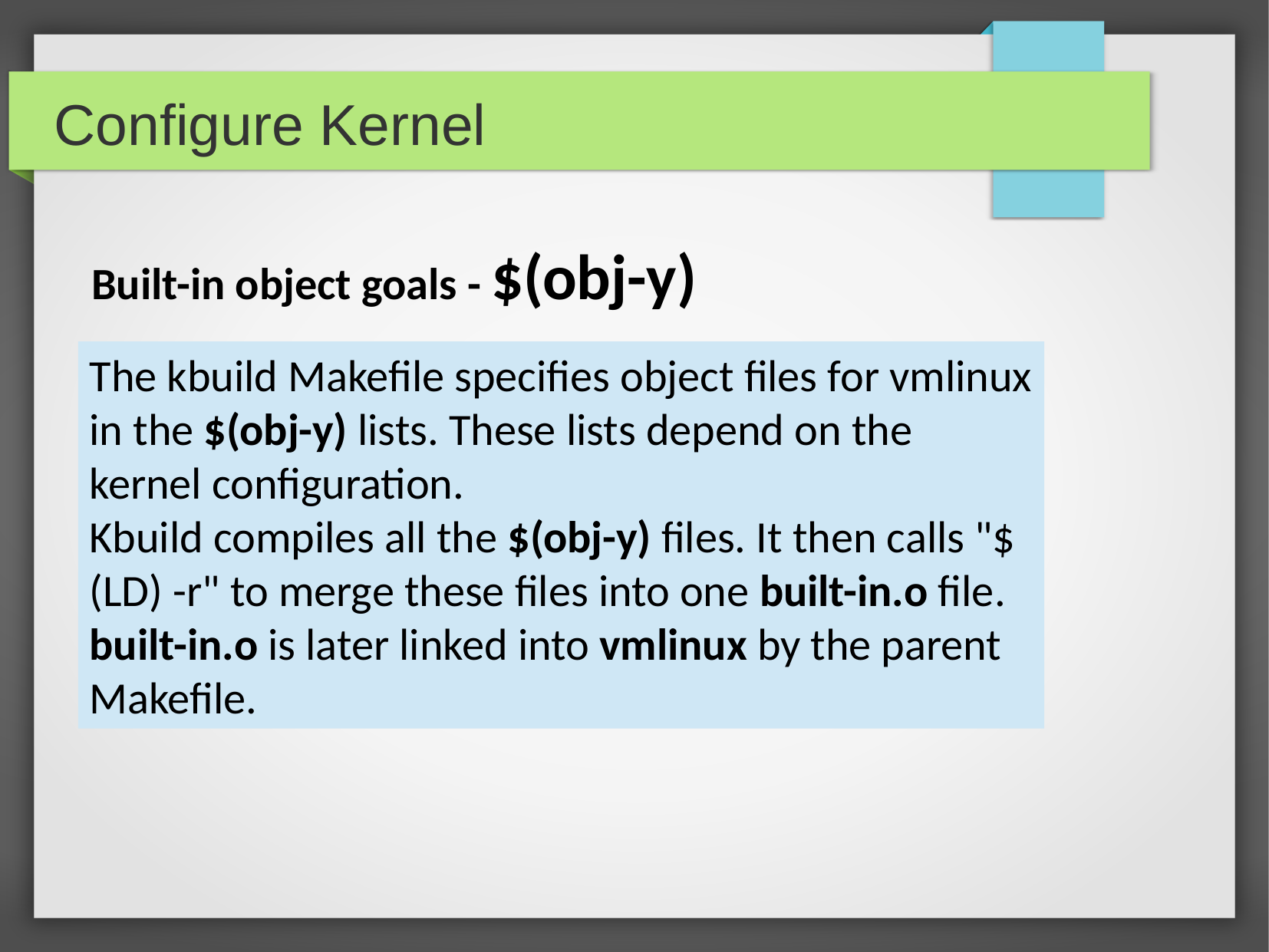

Configure Kernel
Built-in object goals - $(obj-y)
The kbuild Makefile specifies object files for vmlinux in the $(obj-y) lists. These lists depend on the kernel configuration.
Kbuild compiles all the $(obj-y) files. It then calls "$(LD) -r" to merge these files into one built-in.o file. built-in.o is later linked into vmlinux by the parent Makefile.